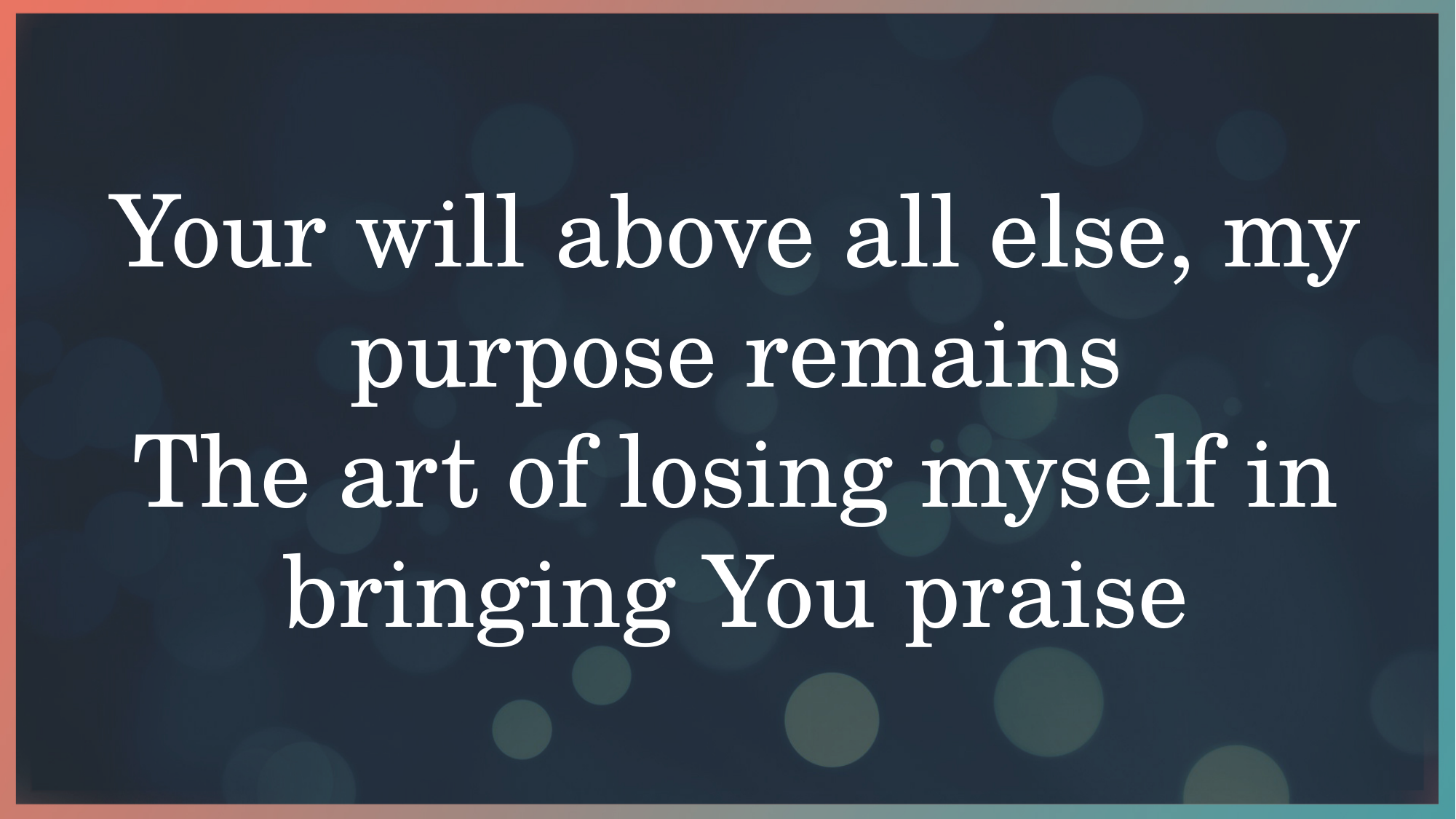

Your will above all else, my purpose remains
The art of losing myself in bringing You praise